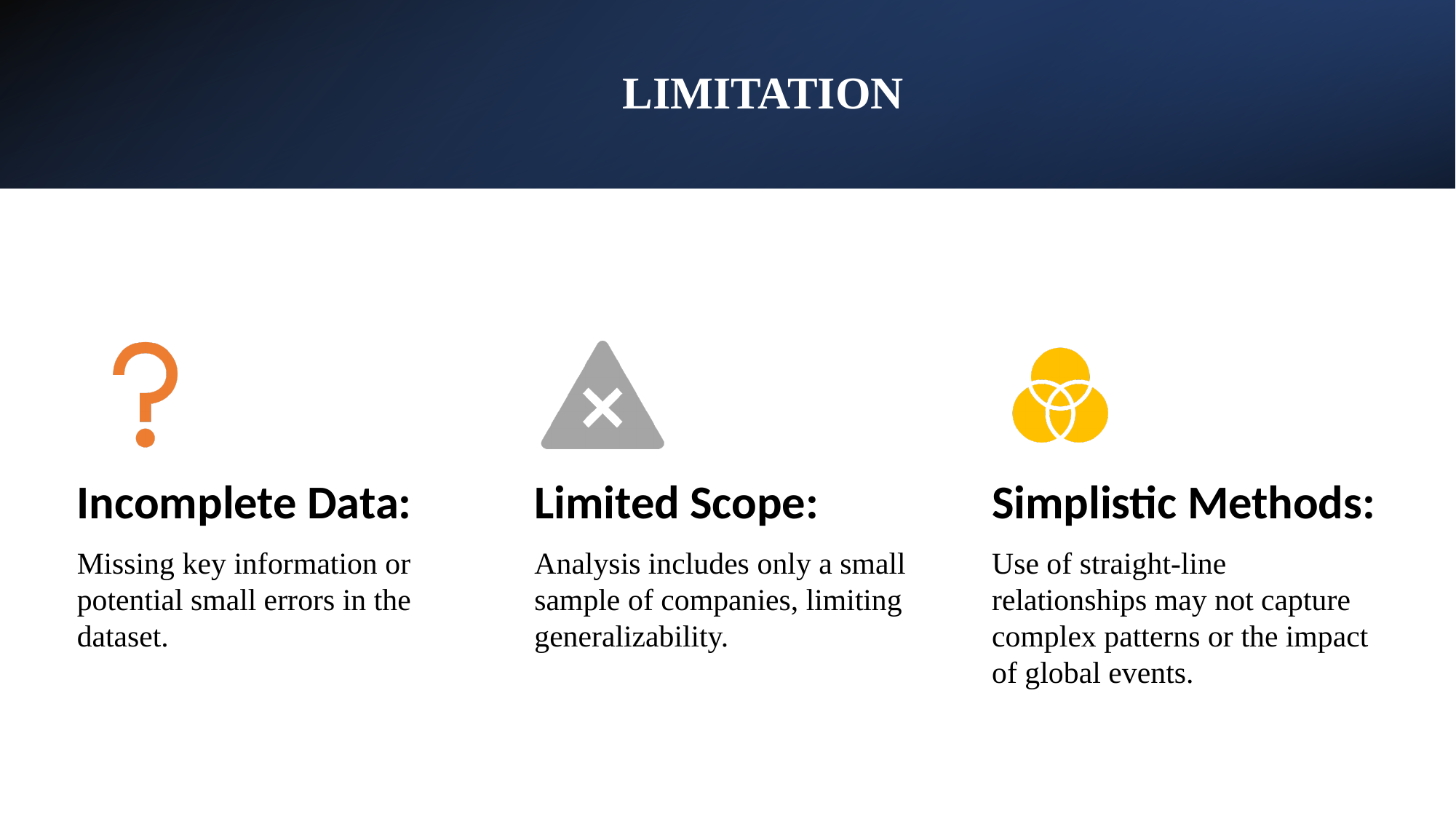

# LIMITATION
Incomplete Data:
Missing key information or potential small errors in the dataset.
Limited Scope:
Analysis includes only a small sample of companies, limiting generalizability.
Simplistic Methods:
Use of straight-line relationships may not capture complex patterns or the impact of global events.